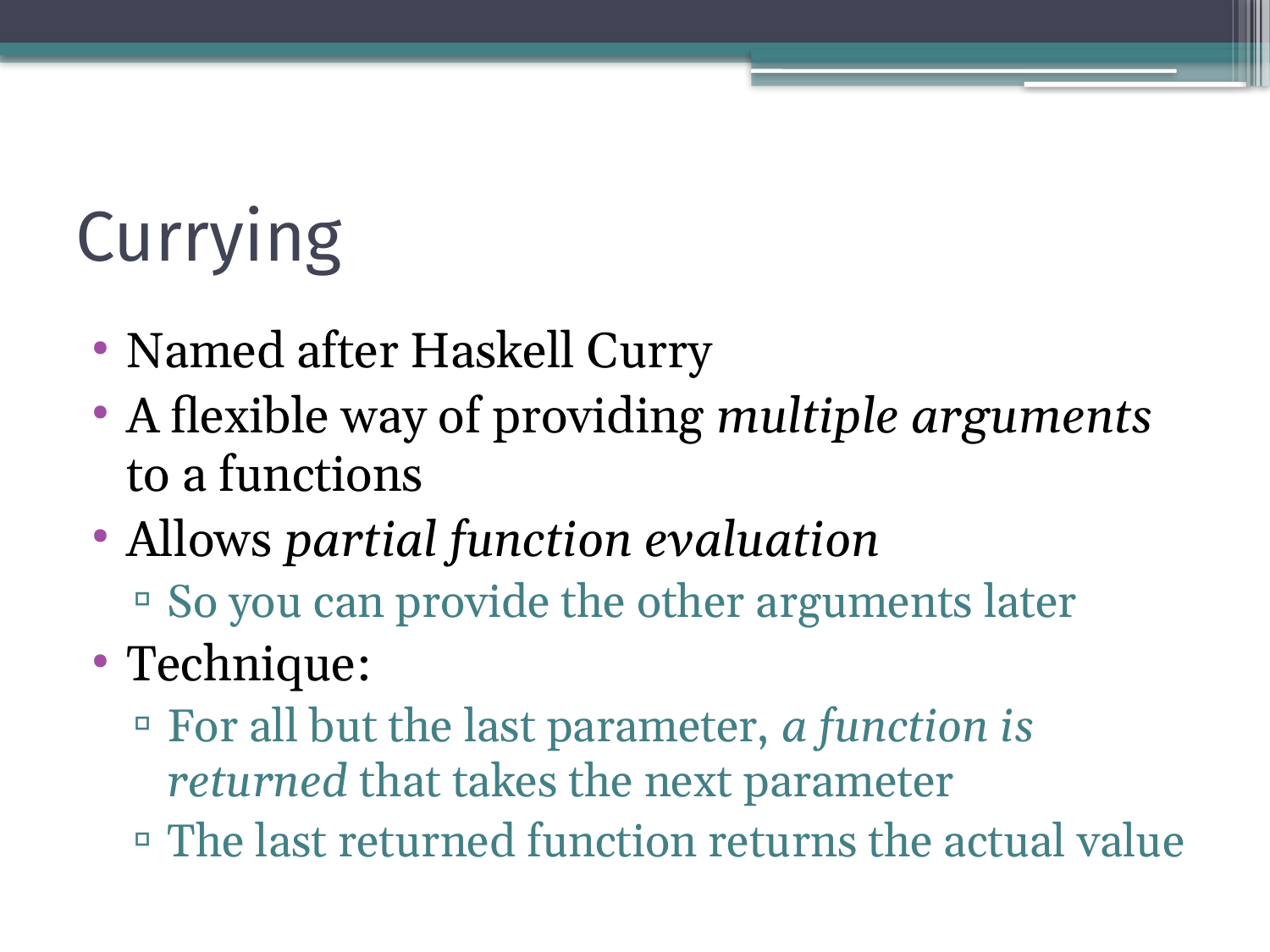

# Currying
Named after Haskell Curry
A flexible way of providing multiple arguments to a functions
Allows partial function evaluation
So you can provide the other arguments later
Technique:
For all but the last parameter, a function is returned that takes the next parameter
The last returned function returns the actual value